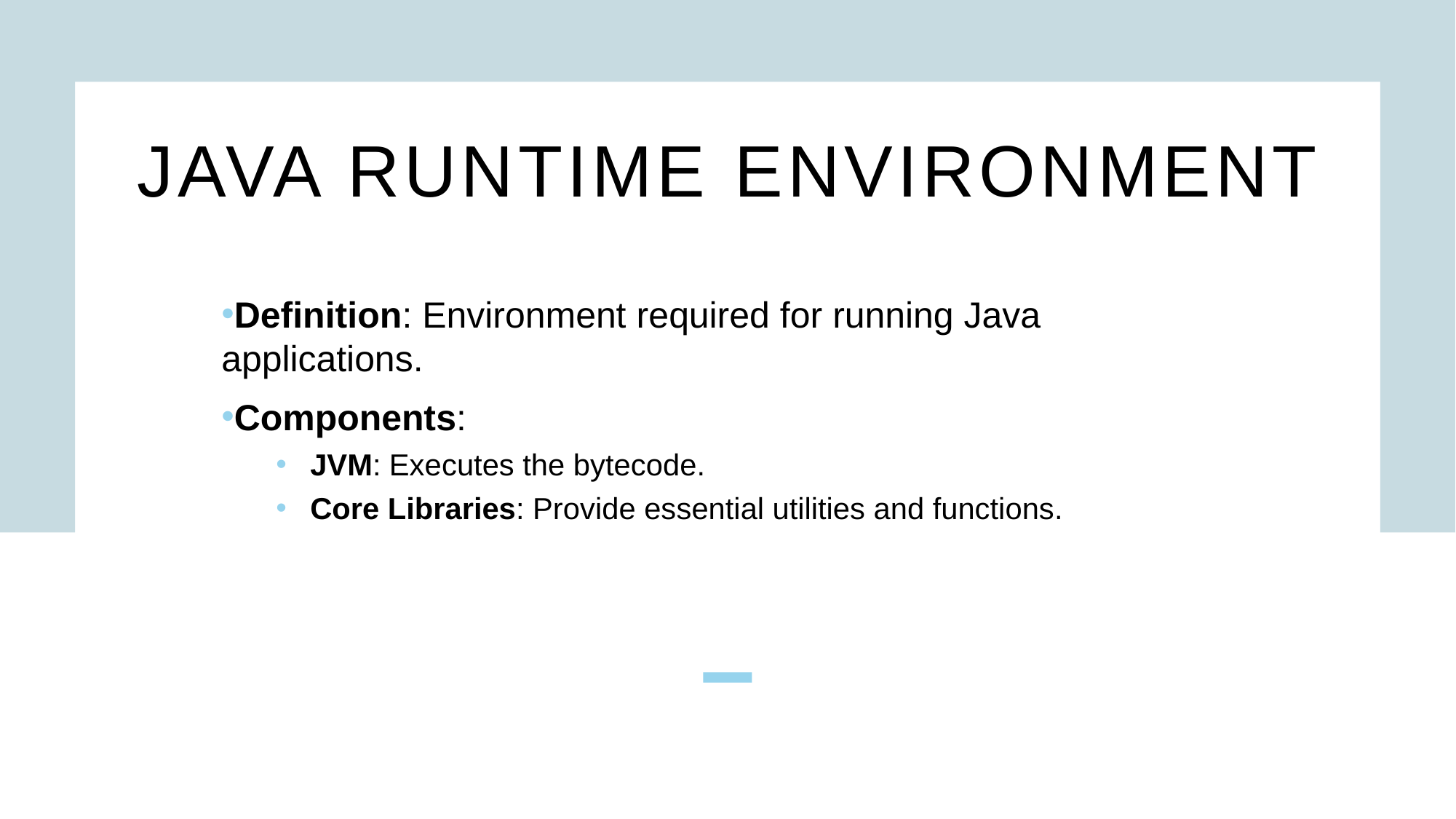

# JAVA RUNTIME ENVIRONMENT
Definition: Environment required for running Java applications.
Components:
JVM: Executes the bytecode.
Core Libraries: Provide essential utilities and functions.